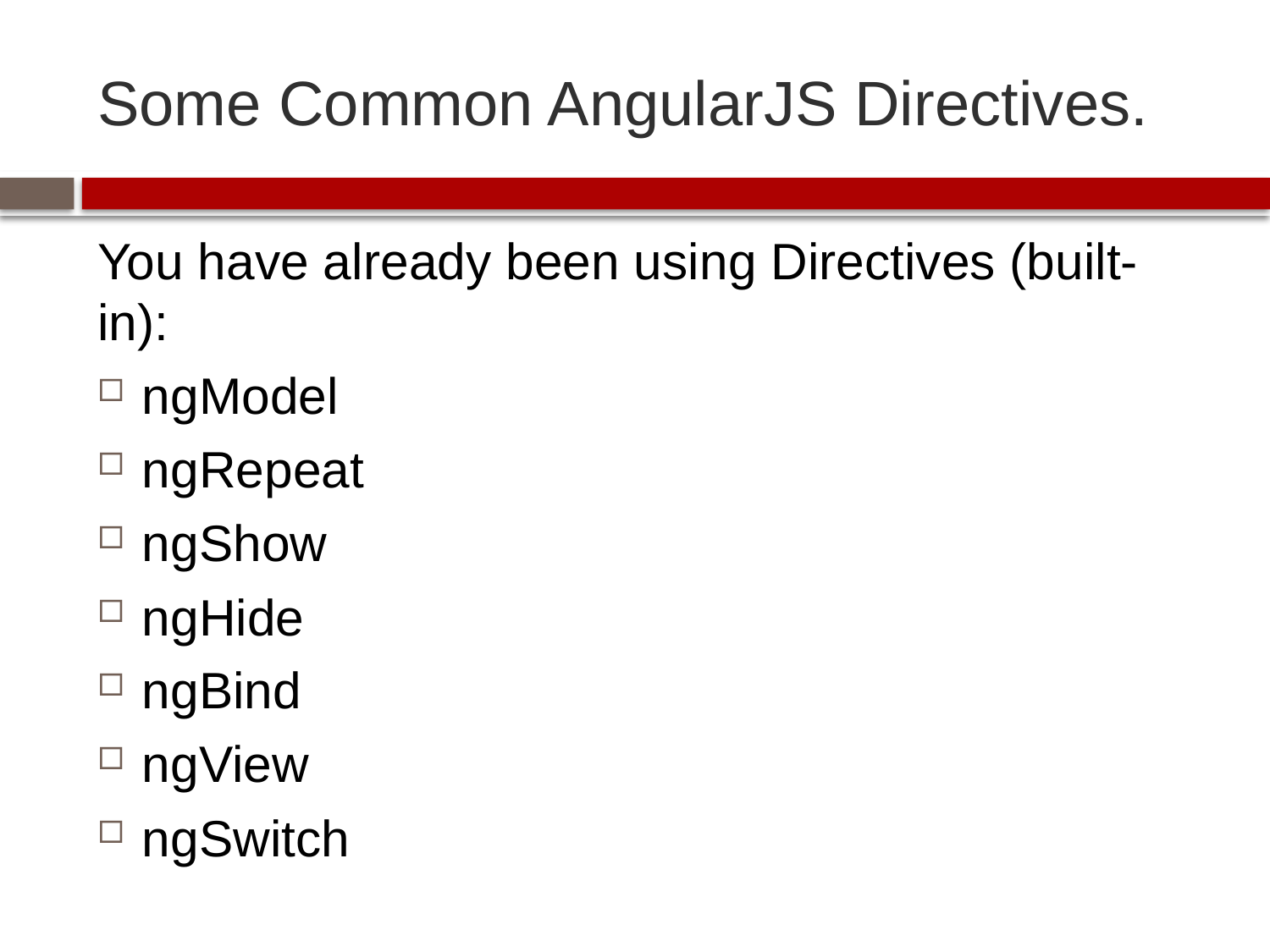

# Some Common AngularJS Directives.
You have already been using Directives (built-in):
ngModel
ngRepeat
ngShow
ngHide
ngBind
ngView
ngSwitch